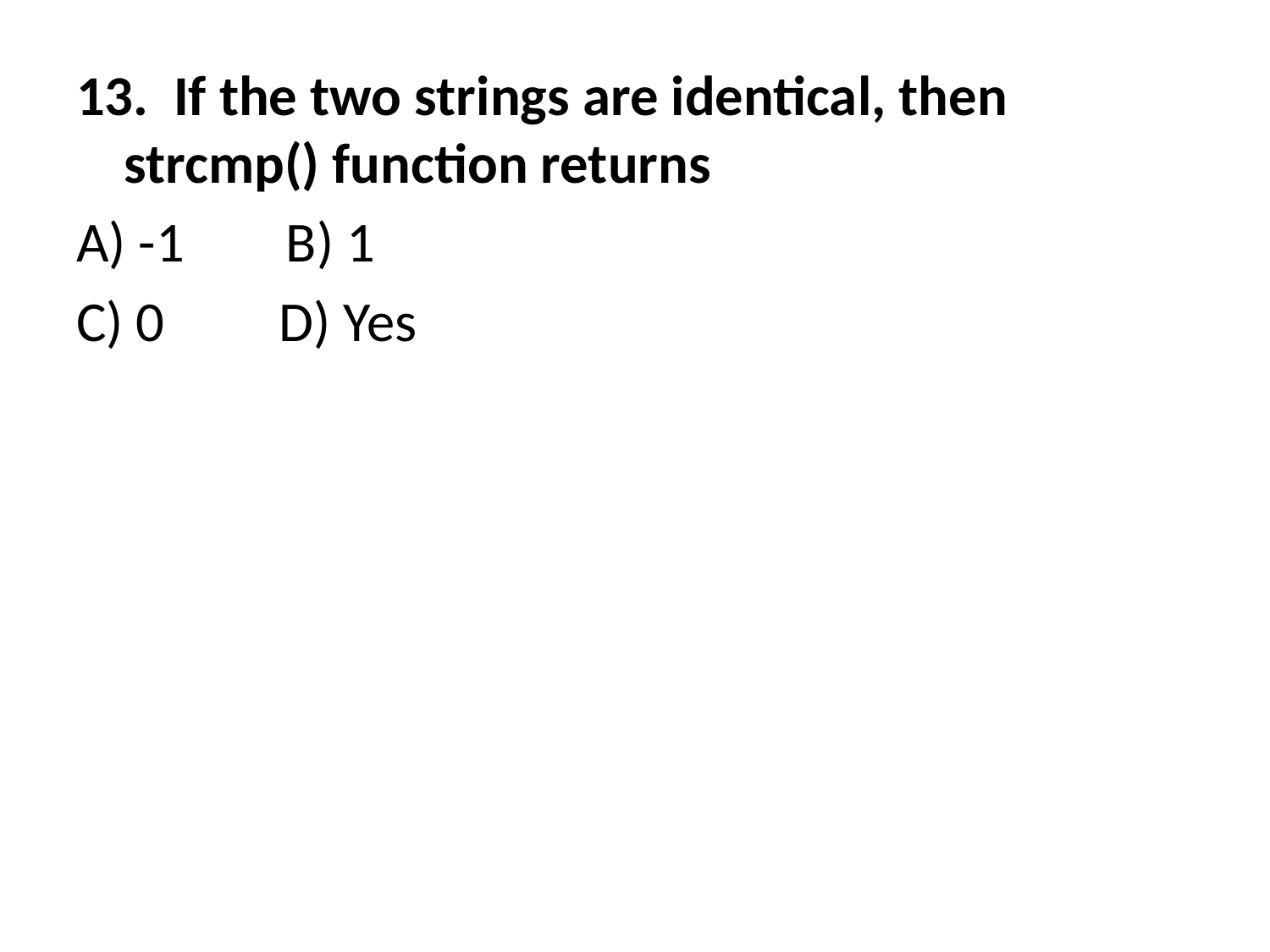

13.  If the two strings are identical, then  strcmp() function returns
A) -1        B) 1
C) 0         D) Yes